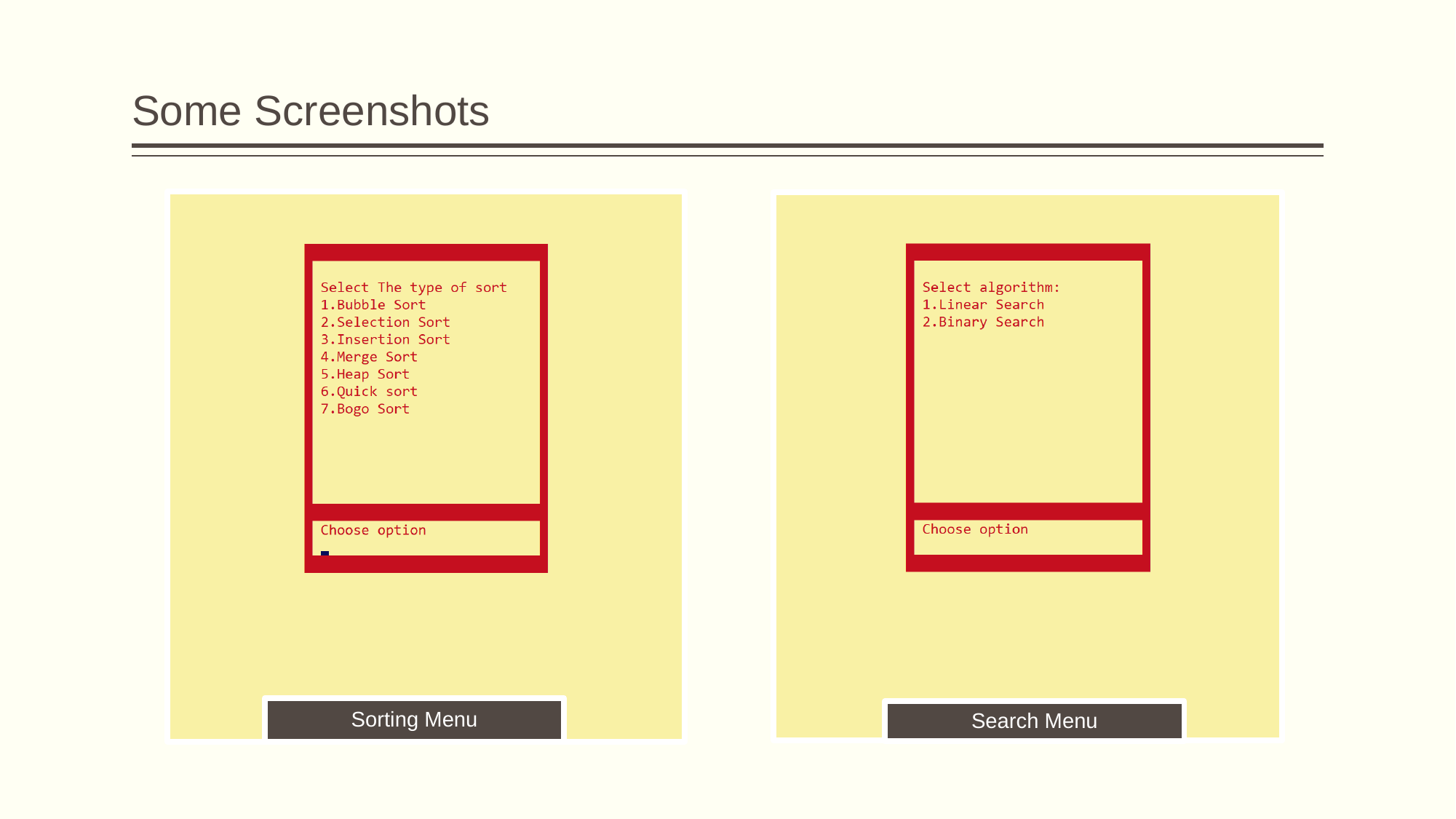

# Some Screenshots
Sorting Menu
Search Menu